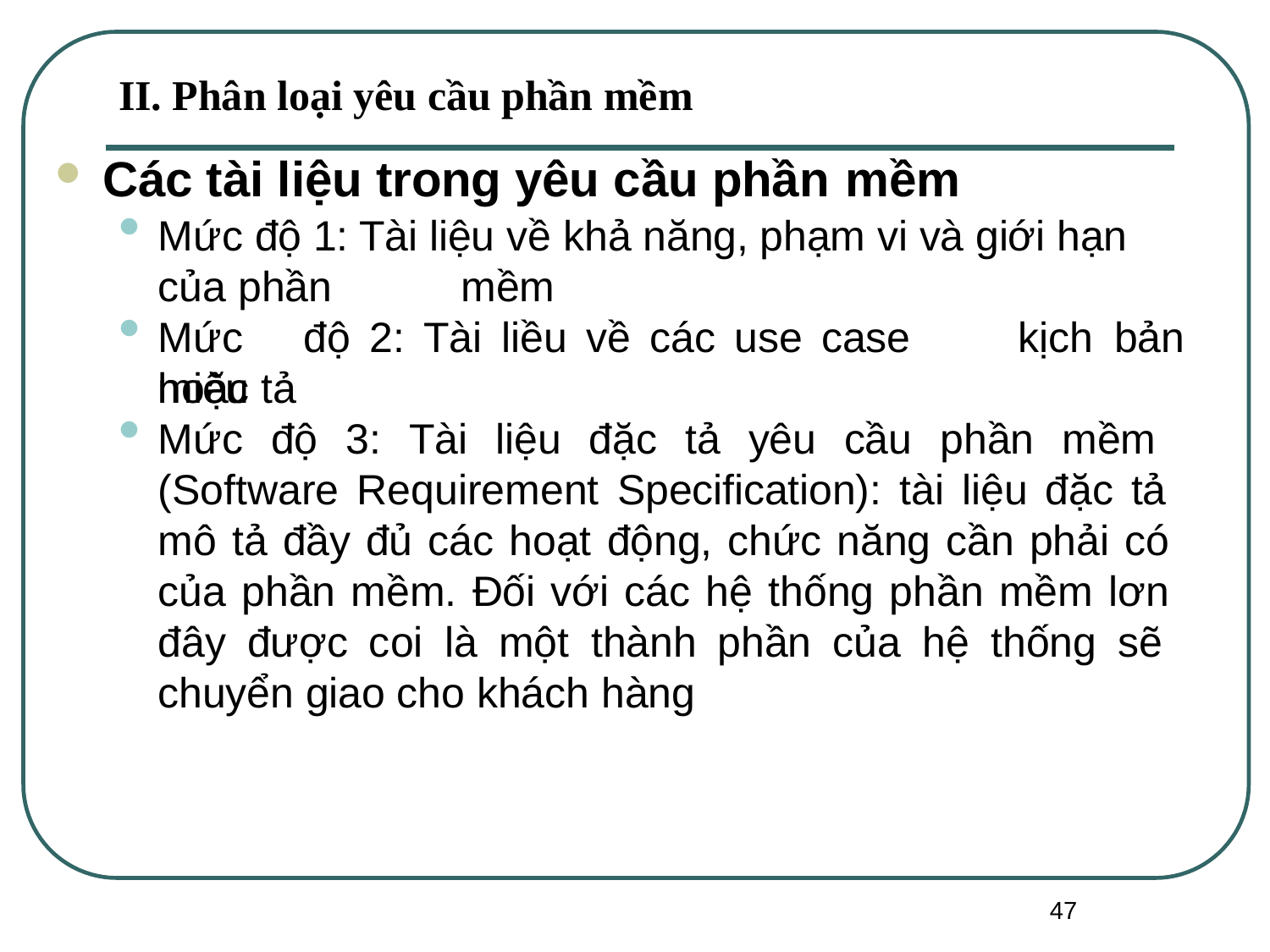

# II. Phân loại yêu cầu phần mềm
Các tài liệu trong yêu cầu phần mềm
Mức độ 1: Tài liệu về khả năng, phạm vi và giới hạn  của phần	mềm
Mức	độ	2:	Tài	liều	về	các	use	case	hoặc
kịch	bản
miêu tả
Mức độ 3: Tài liệu đặc tả yêu cầu phần mềm  (Software Requirement Specification): tài liệu đặc tả  mô tả đầy đủ các hoạt động, chức năng cần phải có  của phần mềm. Đối với các hệ thống phần mềm lơn  đây được coi là một thành phần của hệ thống sẽ  chuyển giao cho khách hàng
47